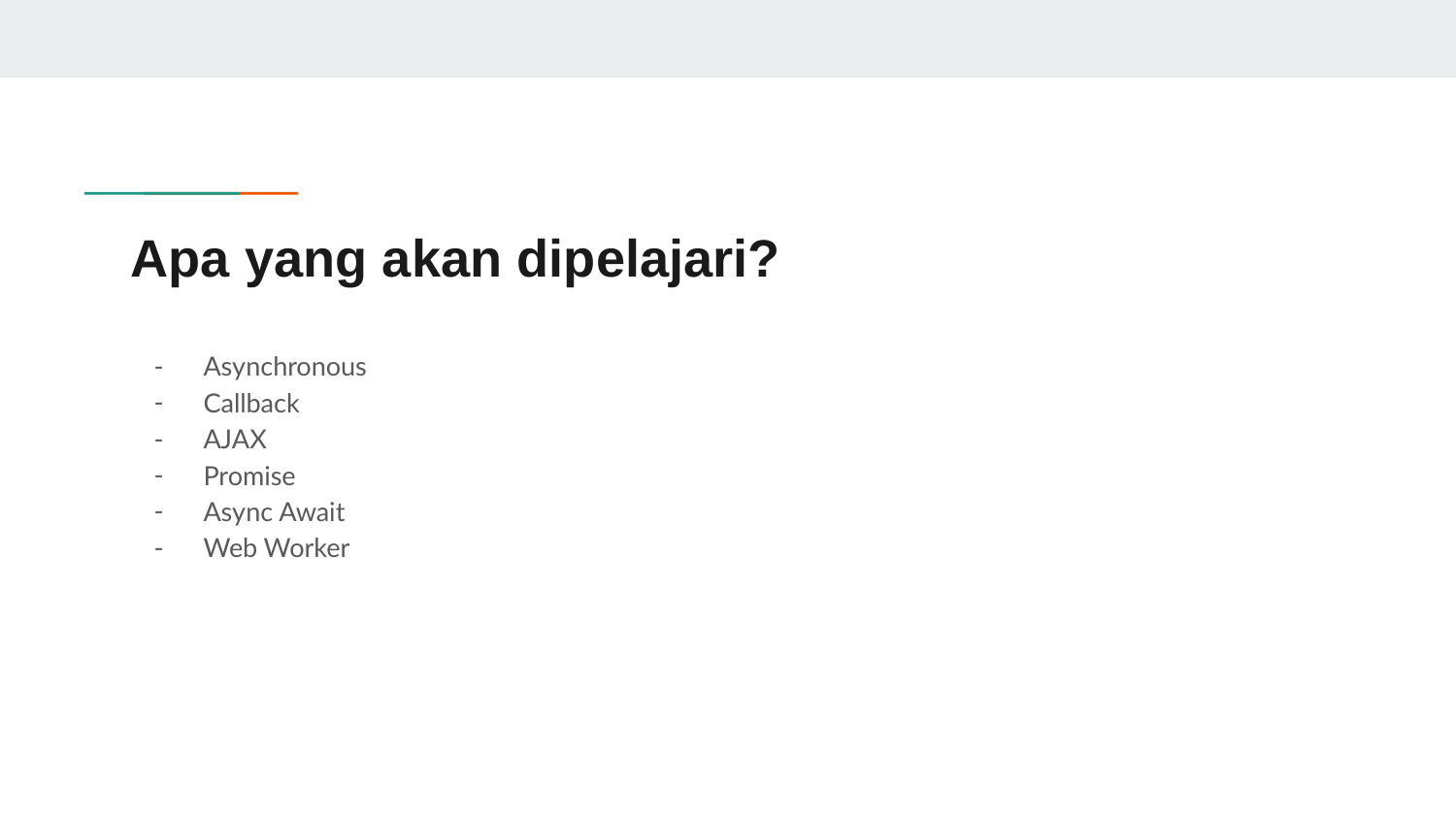

# Apa yang akan dipelajari?
Asynchronous
Callback
AJAX
Promise
Async Await
Web Worker